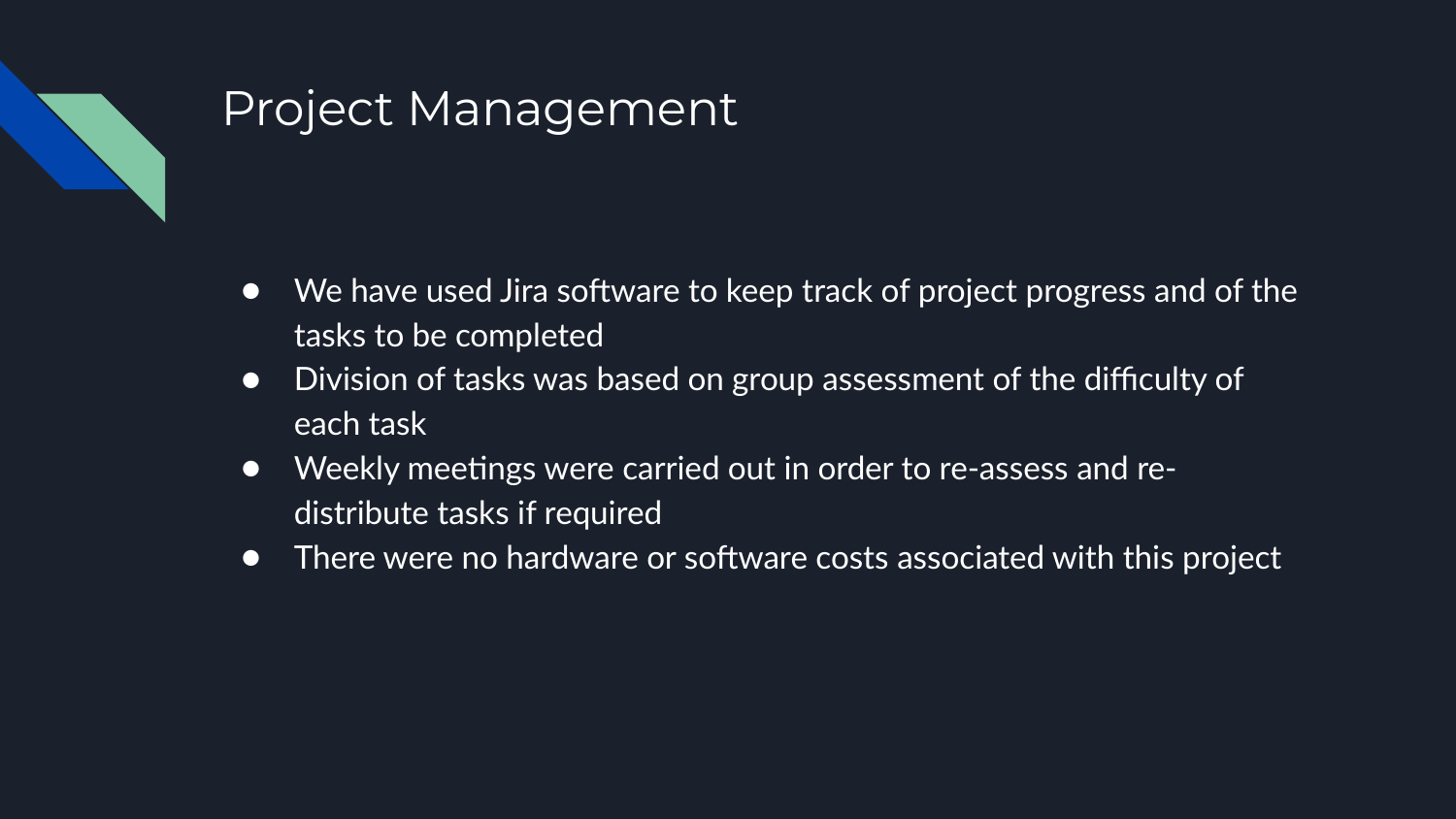

# Project Management
We have used Jira software to keep track of project progress and of the tasks to be completed
Division of tasks was based on group assessment of the difficulty of each task
Weekly meetings were carried out in order to re-assess and re-distribute tasks if required
There were no hardware or software costs associated with this project